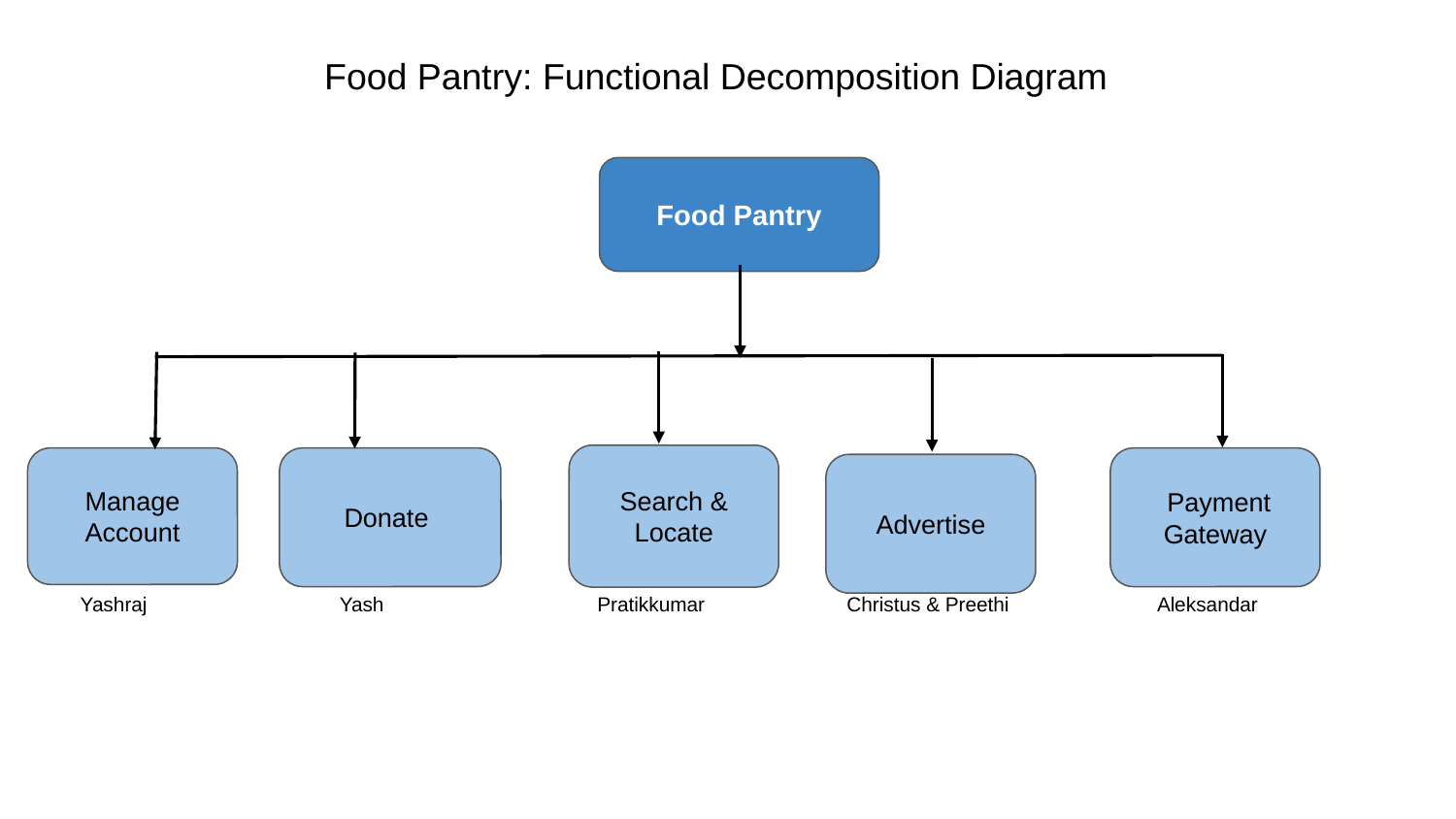

Food Pantry: Functional Decomposition Diagram
Food Pantry
Search & Locate
Manage Account
Donate
 Payment Gateway
Advertise
Pratikkumar
Aleksandar
Yash
Yashraj
Christus & Preethi